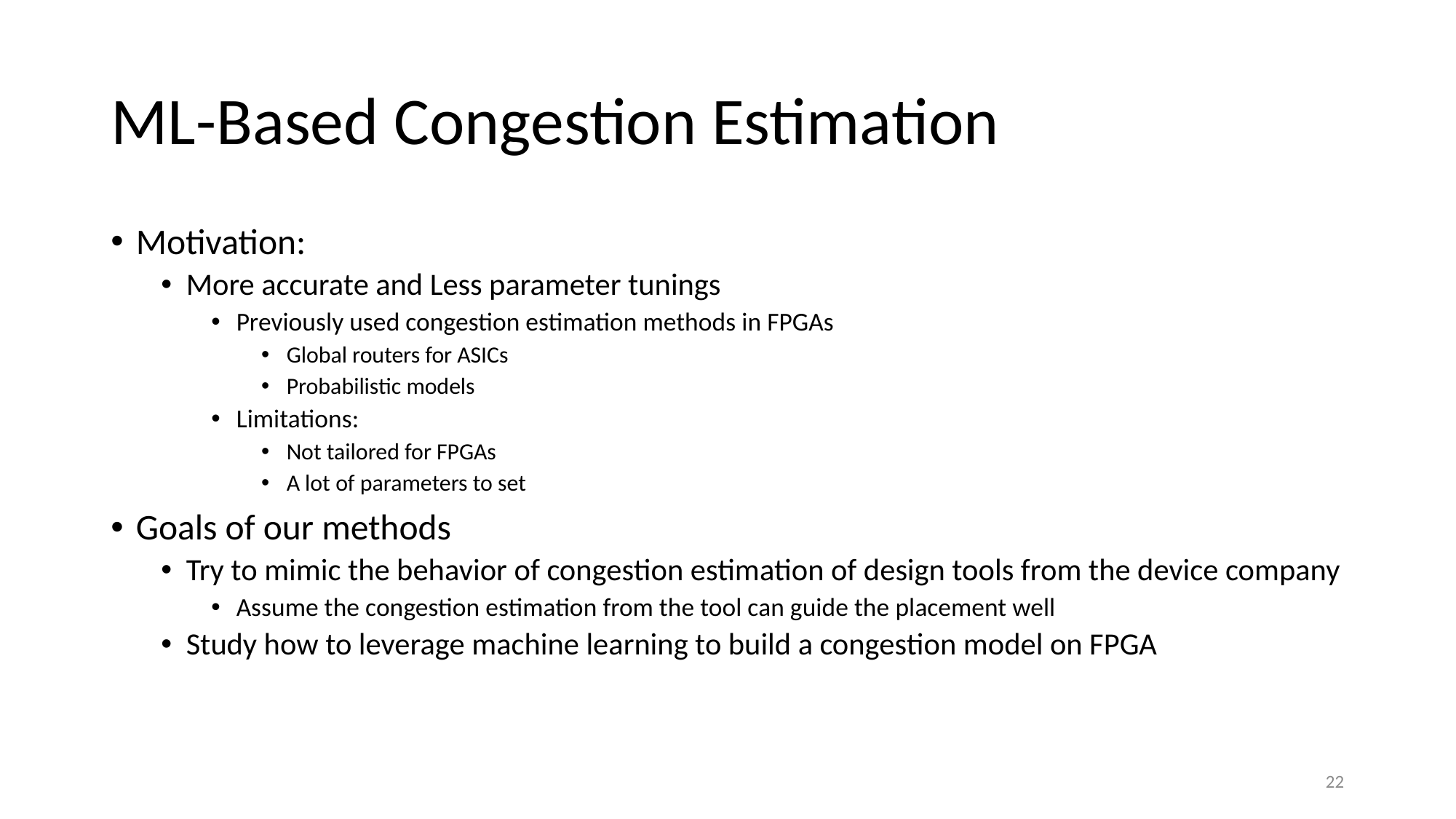

# ML-Based Congestion Estimation
Motivation:
More accurate and Less parameter tunings
Previously used congestion estimation methods in FPGAs
Global routers for ASICs
Probabilistic models
Limitations:
Not tailored for FPGAs
A lot of parameters to set
Goals of our methods
Try to mimic the behavior of congestion estimation of design tools from the device company
Assume the congestion estimation from the tool can guide the placement well
Study how to leverage machine learning to build a congestion model on FPGA

22